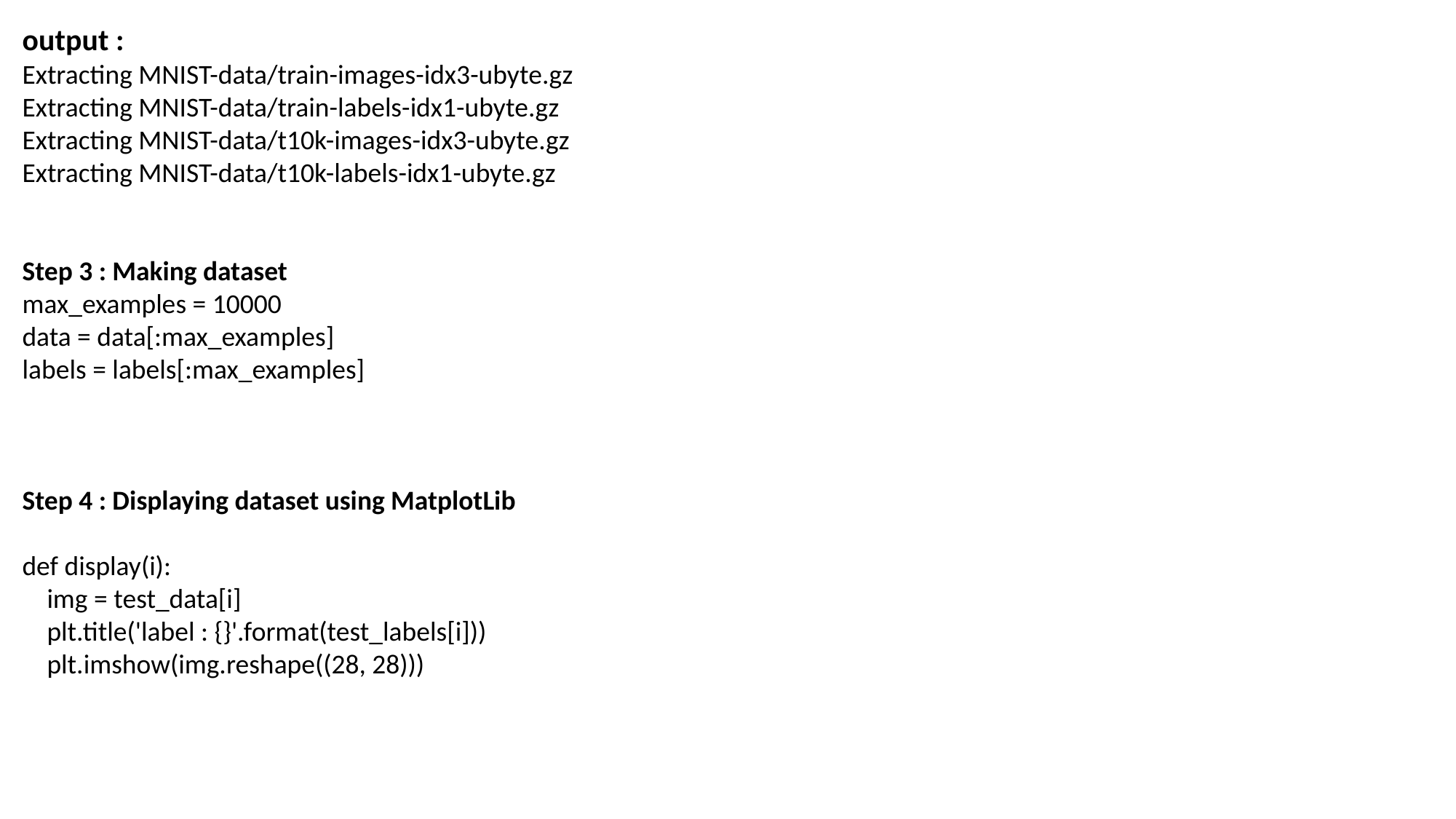

output :
Extracting MNIST-data/train-images-idx3-ubyte.gz
Extracting MNIST-data/train-labels-idx1-ubyte.gz
Extracting MNIST-data/t10k-images-idx3-ubyte.gz
Extracting MNIST-data/t10k-labels-idx1-ubyte.gz

Step 3 : Making dataset
max_examples = 10000
data = data[:max_examples]
labels = labels[:max_examples]

Step 4 : Displaying dataset using MatplotLib

def display(i):
    img = test_data[i]
    plt.title('label : {}'.format(test_labels[i]))
    plt.imshow(img.reshape((28, 28)))